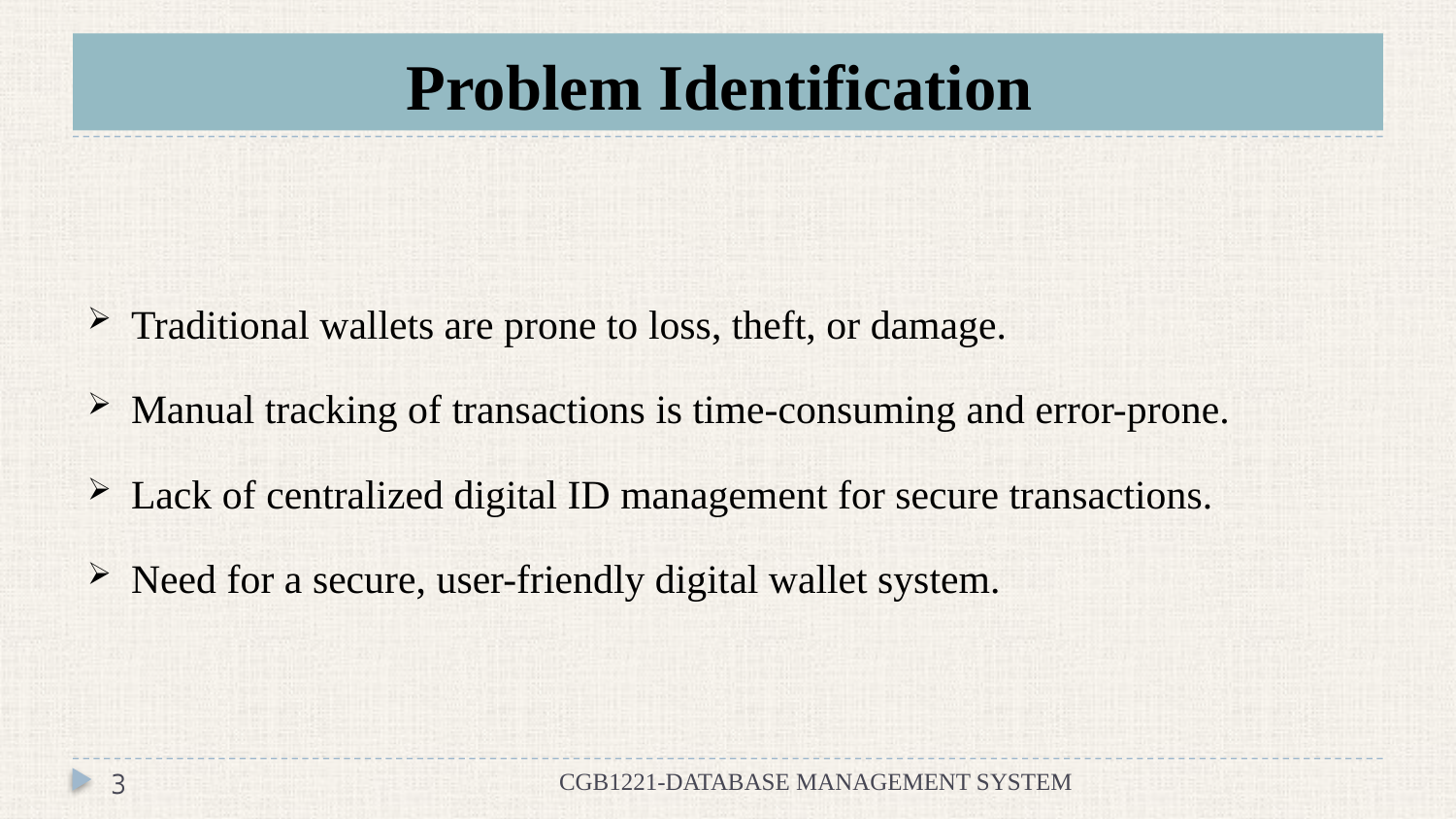

# Problem Identification
Traditional wallets are prone to loss, theft, or damage.
Manual tracking of transactions is time-consuming and error-prone.
Lack of centralized digital ID management for secure transactions.
Need for a secure, user-friendly digital wallet system.
3
CGB1221-DATABASE MANAGEMENT SYSTEM